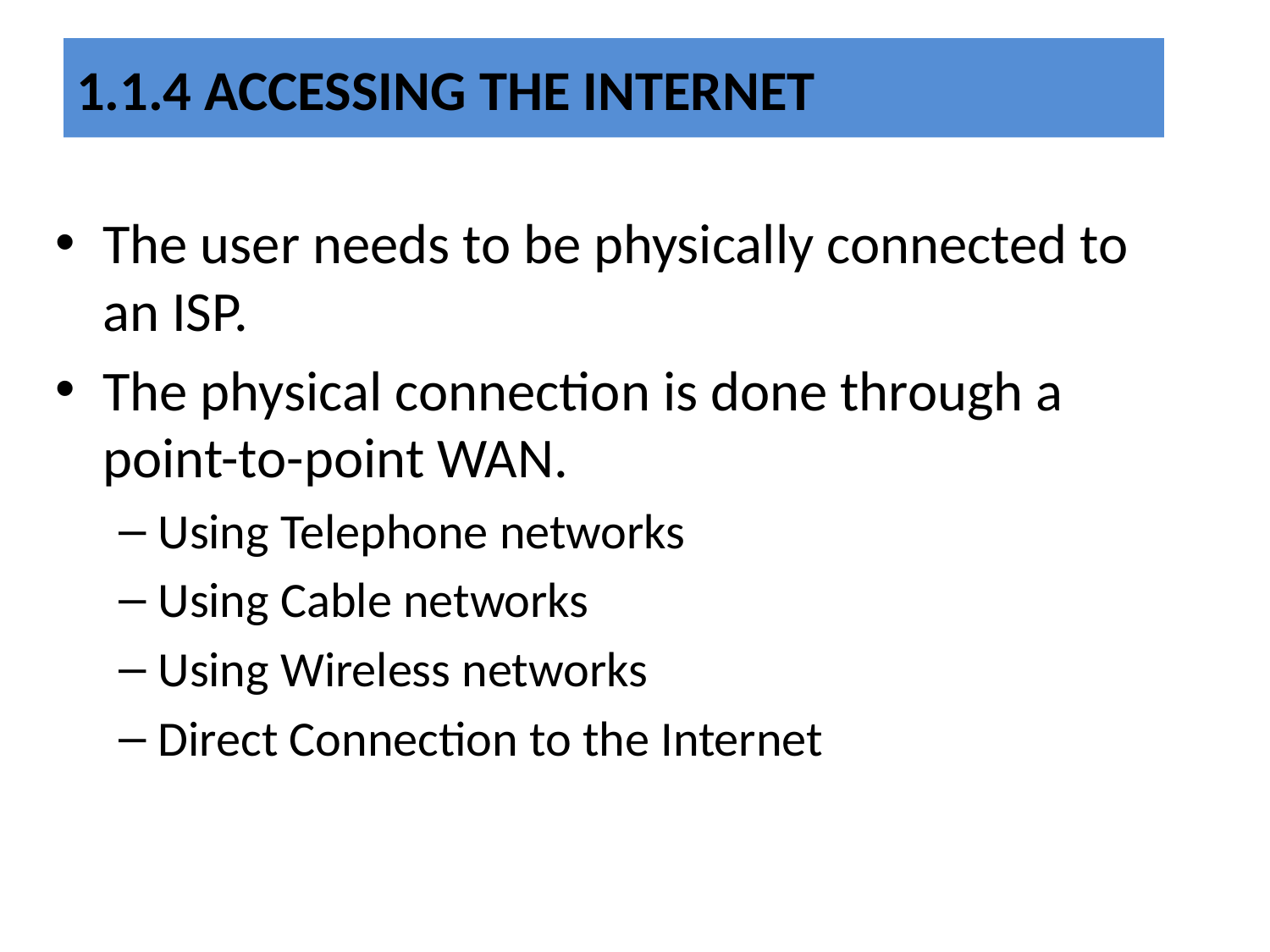

# 1.1.4 ACCESSING THE INTERNET
The user needs to be physically connected to an ISP.
The physical connection is done through a point-to-point WAN.
Using Telephone networks
Using Cable networks
Using Wireless networks
Direct Connection to the Internet